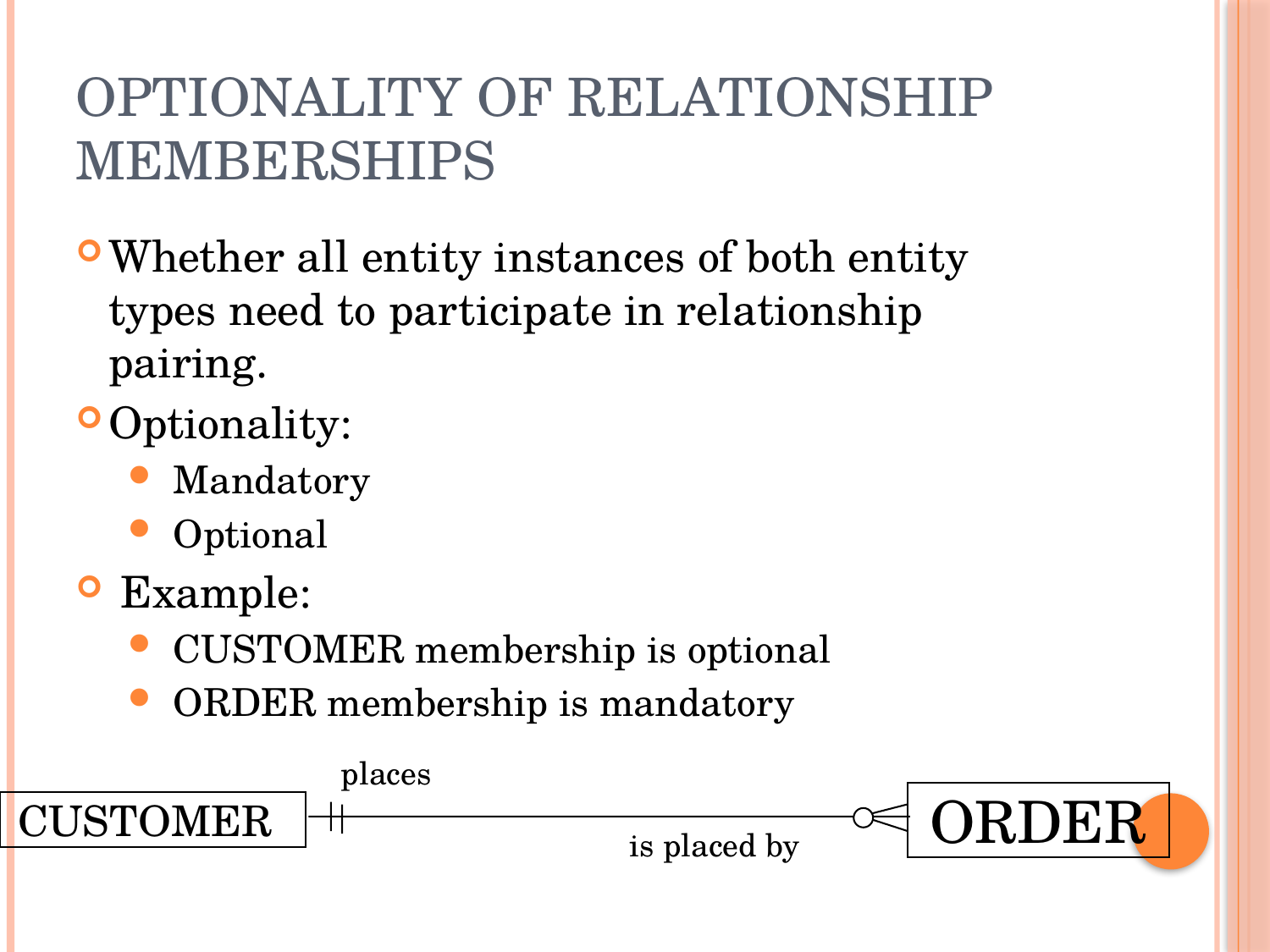

# Optionality of Relationship Memberships
Whether all entity instances of both entity types need to participate in relationship pairing.
Optionality:
Mandatory
Optional
 Example:
CUSTOMER membership is optional
ORDER membership is mandatory
places
 ORDER
 CUSTOMER

is placed by